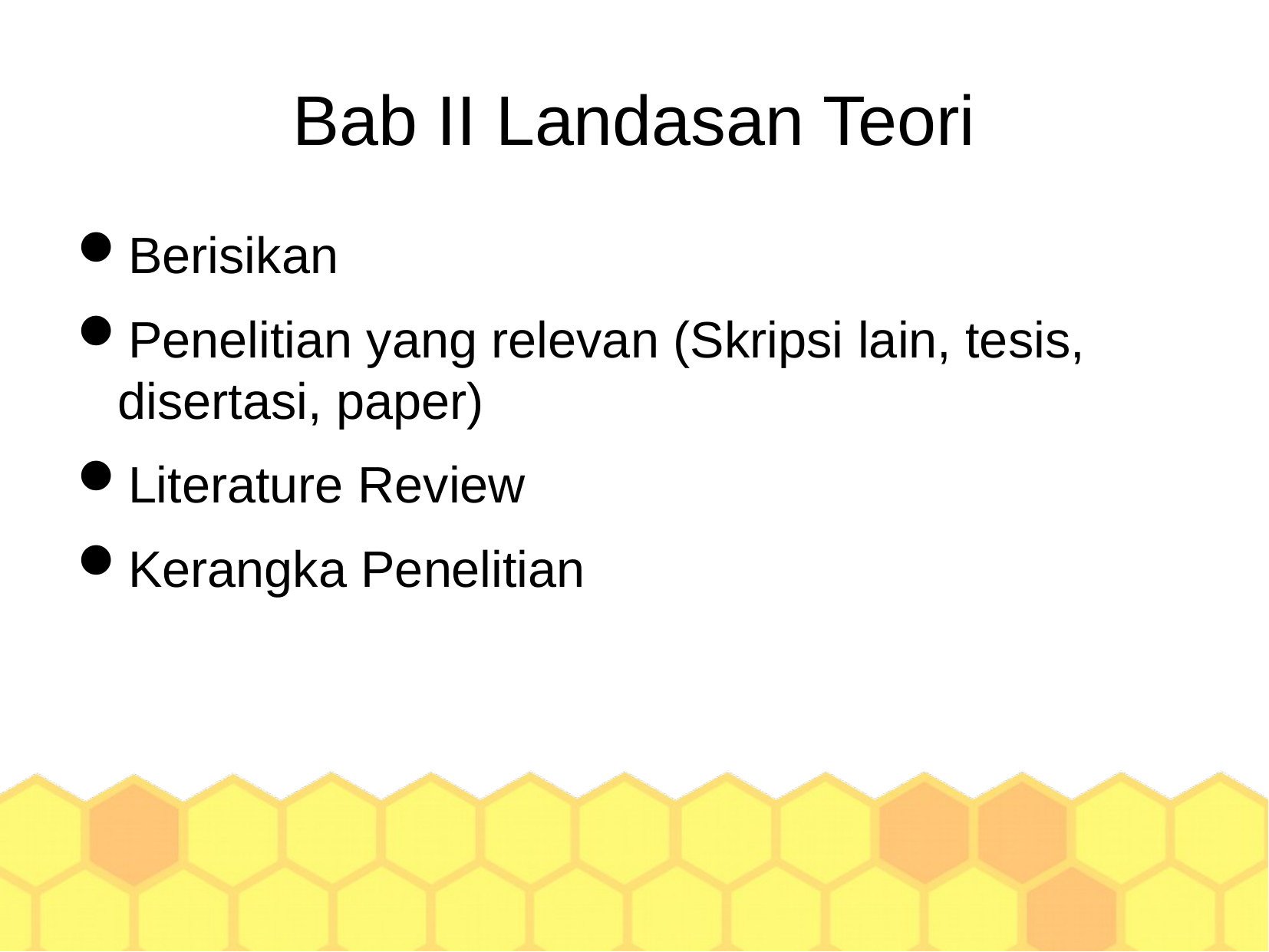

Bab II Landasan Teori
Berisikan
Penelitian yang relevan (Skripsi lain, tesis, disertasi, paper)
Literature Review
Kerangka Penelitian